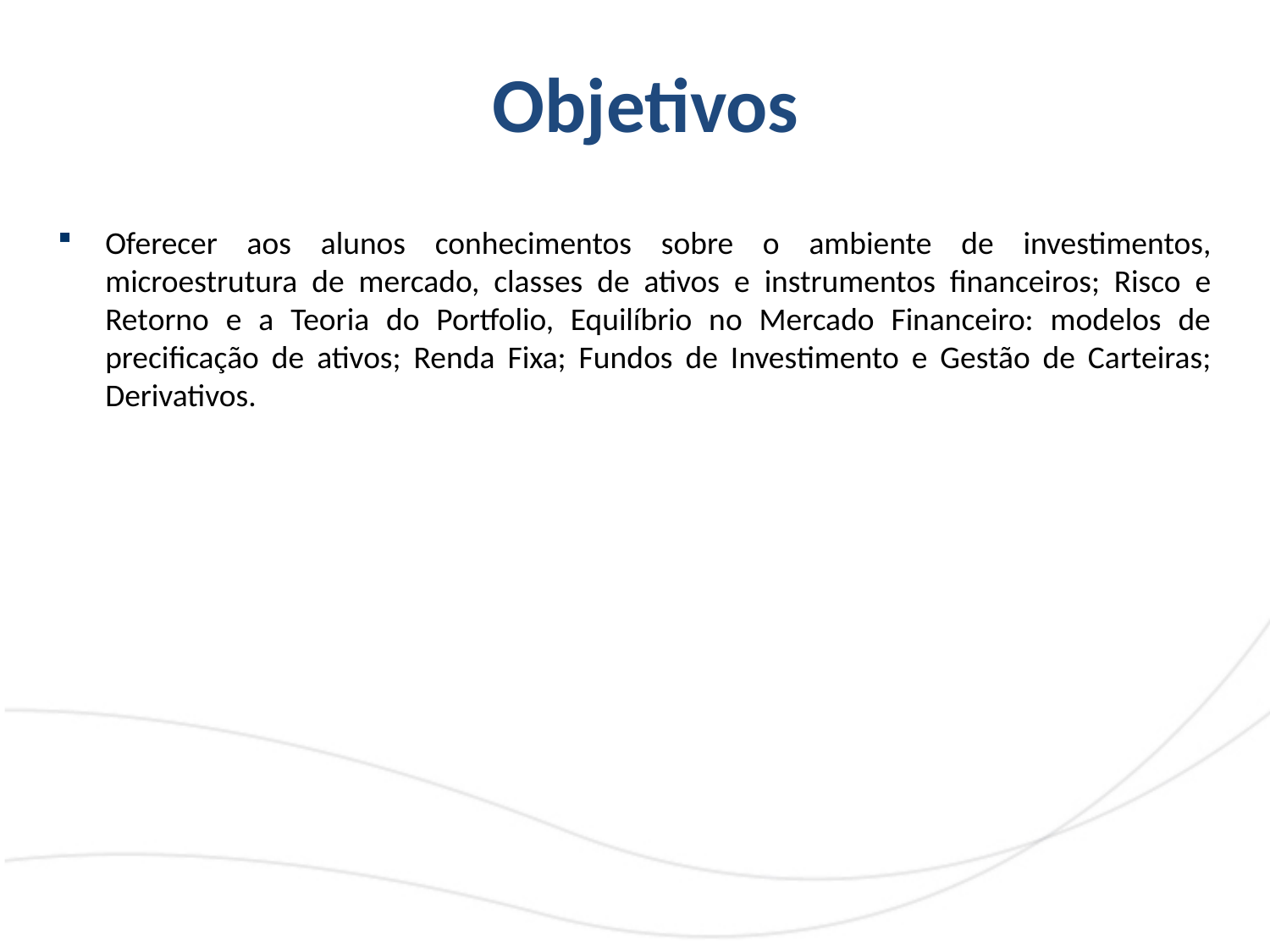

# Objetivos
Oferecer aos alunos conhecimentos sobre o ambiente de investimentos, microestrutura de mercado, classes de ativos e instrumentos financeiros; Risco e Retorno e a Teoria do Portfolio, Equilíbrio no Mercado Financeiro: modelos de precificação de ativos; Renda Fixa; Fundos de Investimento e Gestão de Carteiras; Derivativos.